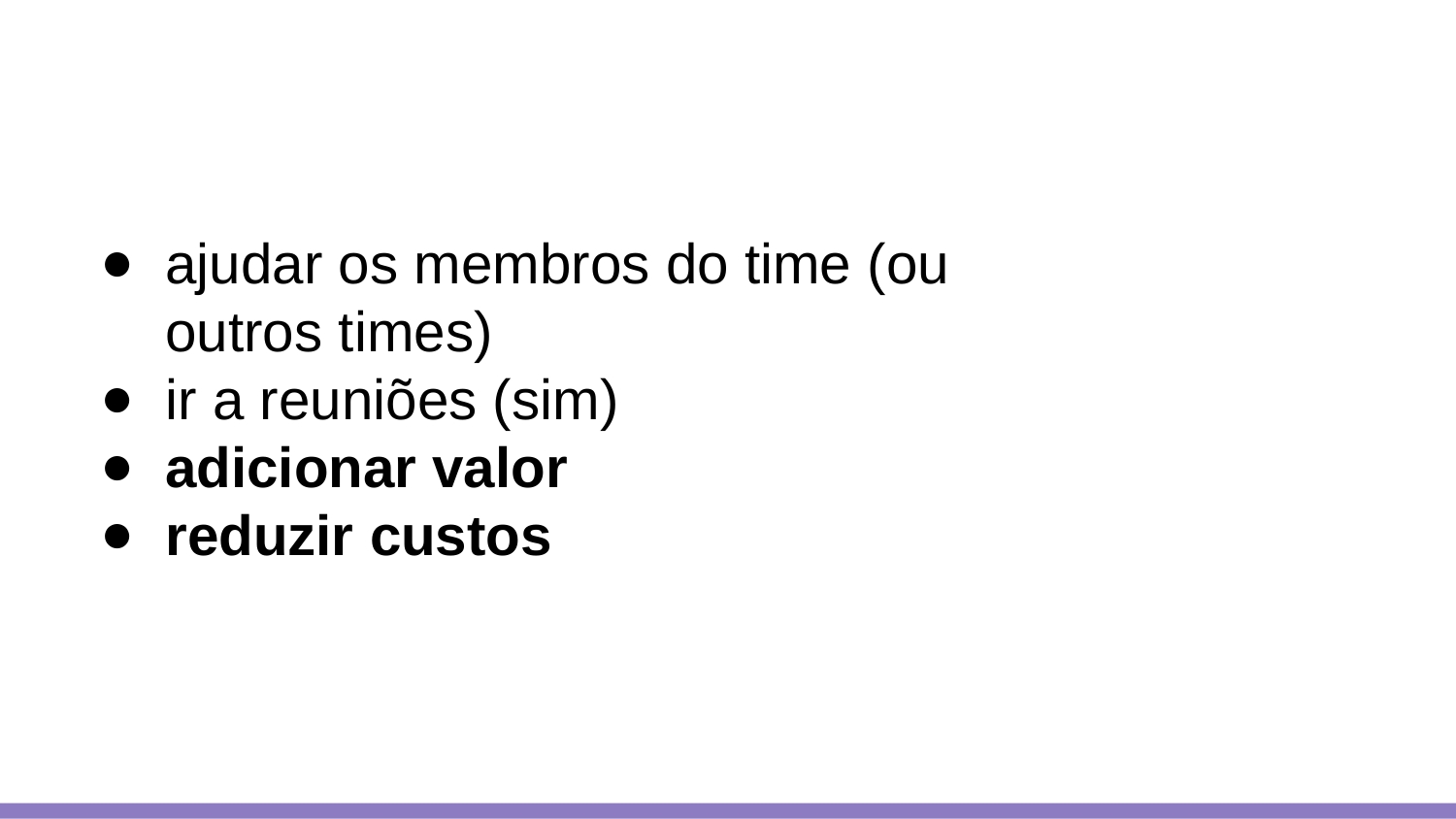

# ajudar os membros do time (ou outros times)
ir a reuniões (sim)
adicionar valor
reduzir custos